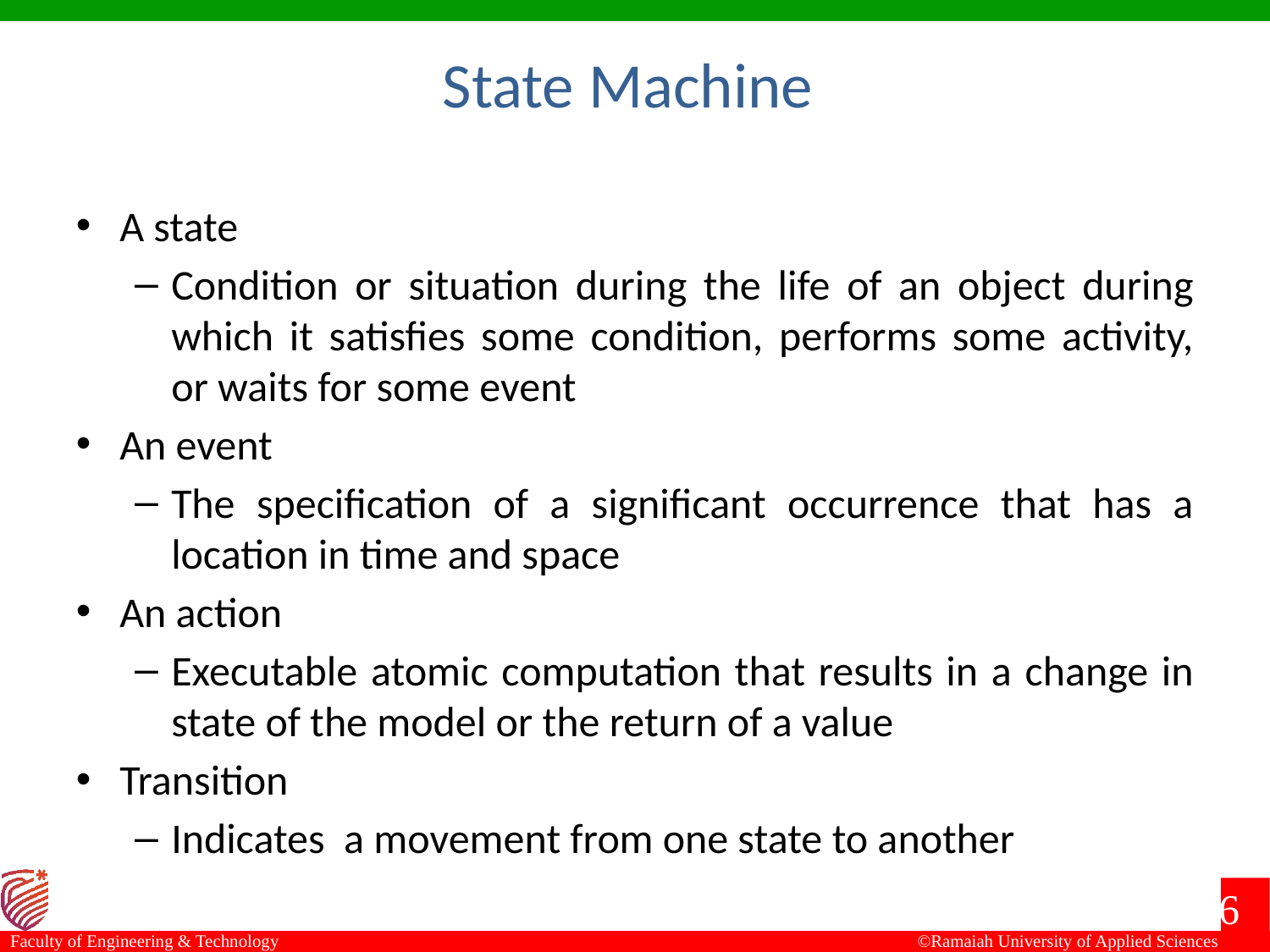

State Machine
A state
Condition or situation during the life of an object during which it satisfies some condition, performs some activity, or waits for some event
An event
The specification of a significant occurrence that has a location in time and space
An action
Executable atomic computation that results in a change in state of the model or the return of a value
Transition
Indicates  a movement from one state to another

6